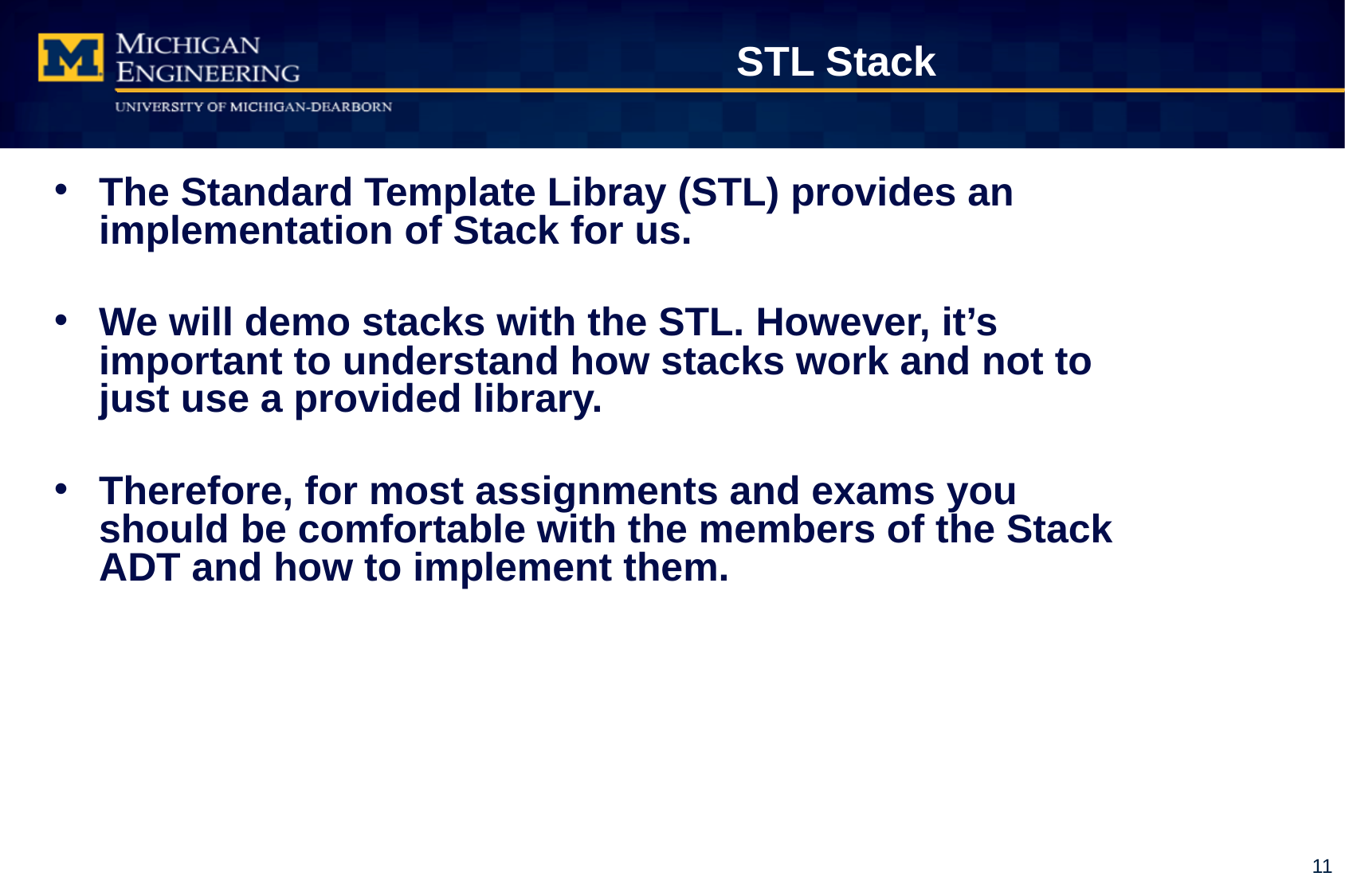

# STL Stack
The Standard Template Libray (STL) provides an implementation of Stack for us.

We will demo stacks with the STL. However, it’s important to understand how stacks work and not to just use a provided library.

Therefore, for most assignments and exams you should be comfortable with the members of the Stack ADT and how to implement them.

11